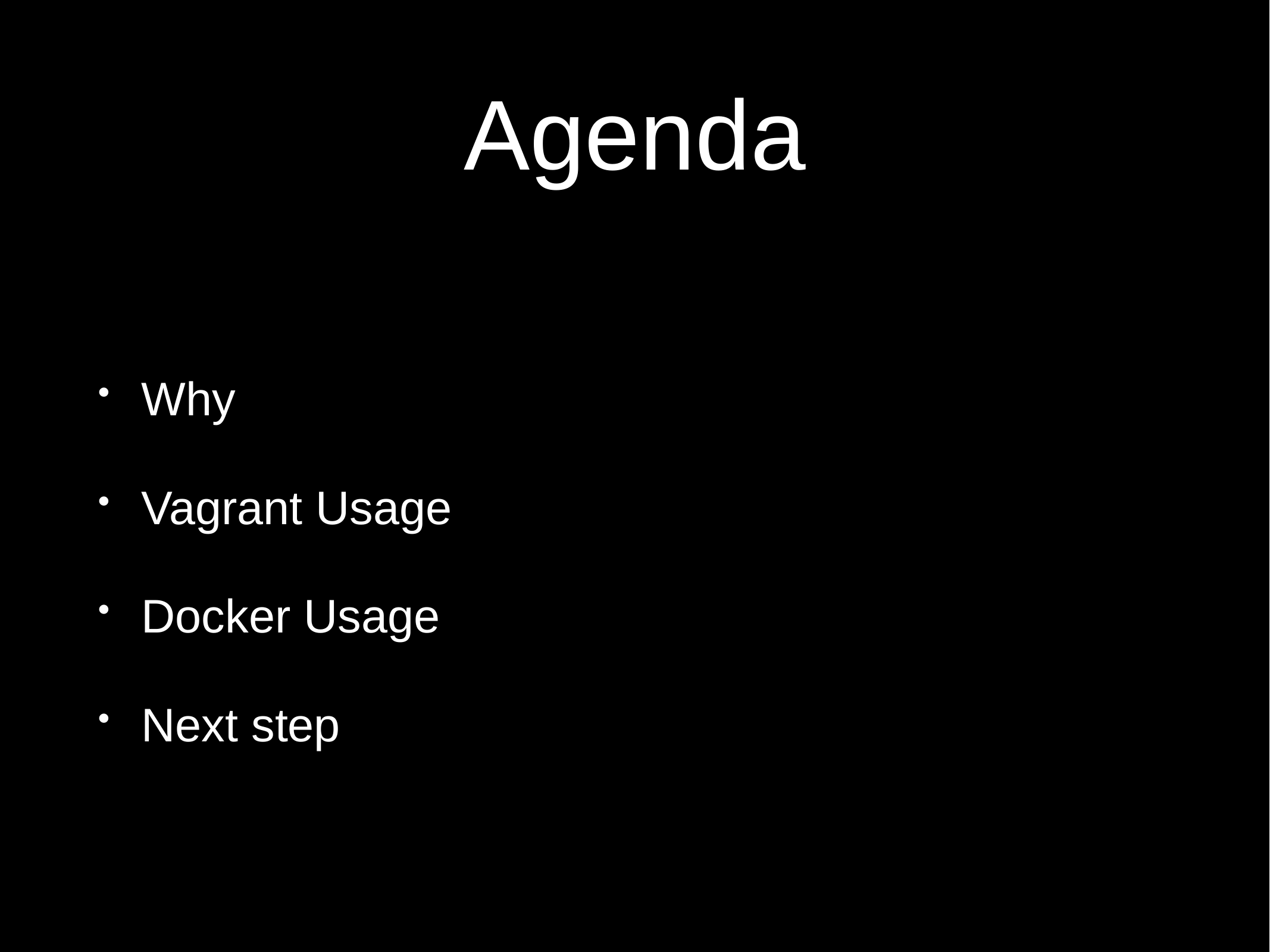

# Agenda
Why
Vagrant Usage
Docker Usage
Next step